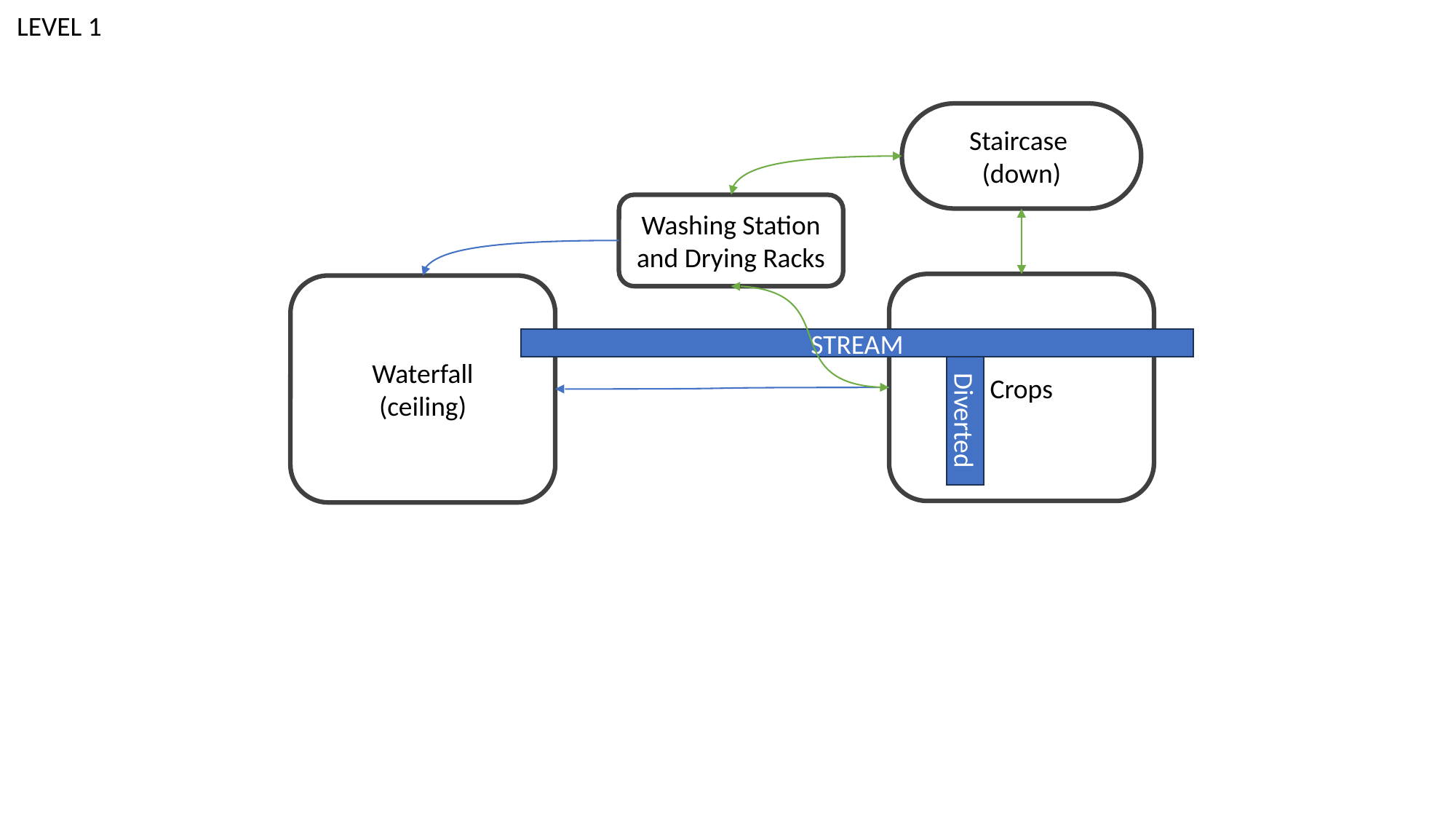

LEVEL 1
Staircase
(down)
Washing Station and Drying Racks
Crops
Waterfall
(ceiling)
STREAM
Diverted